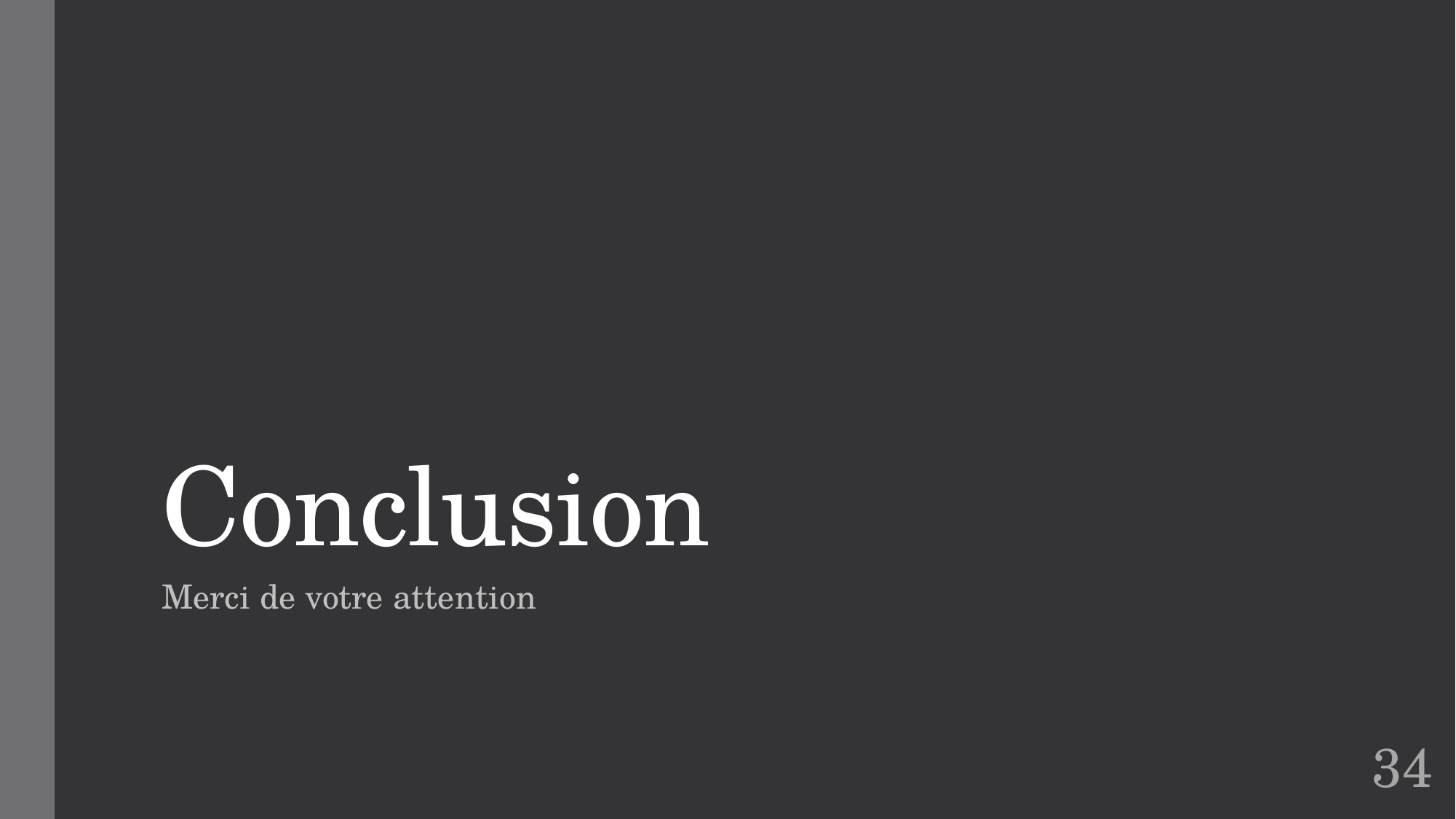

# Conclusion
Merci de votre attention
34